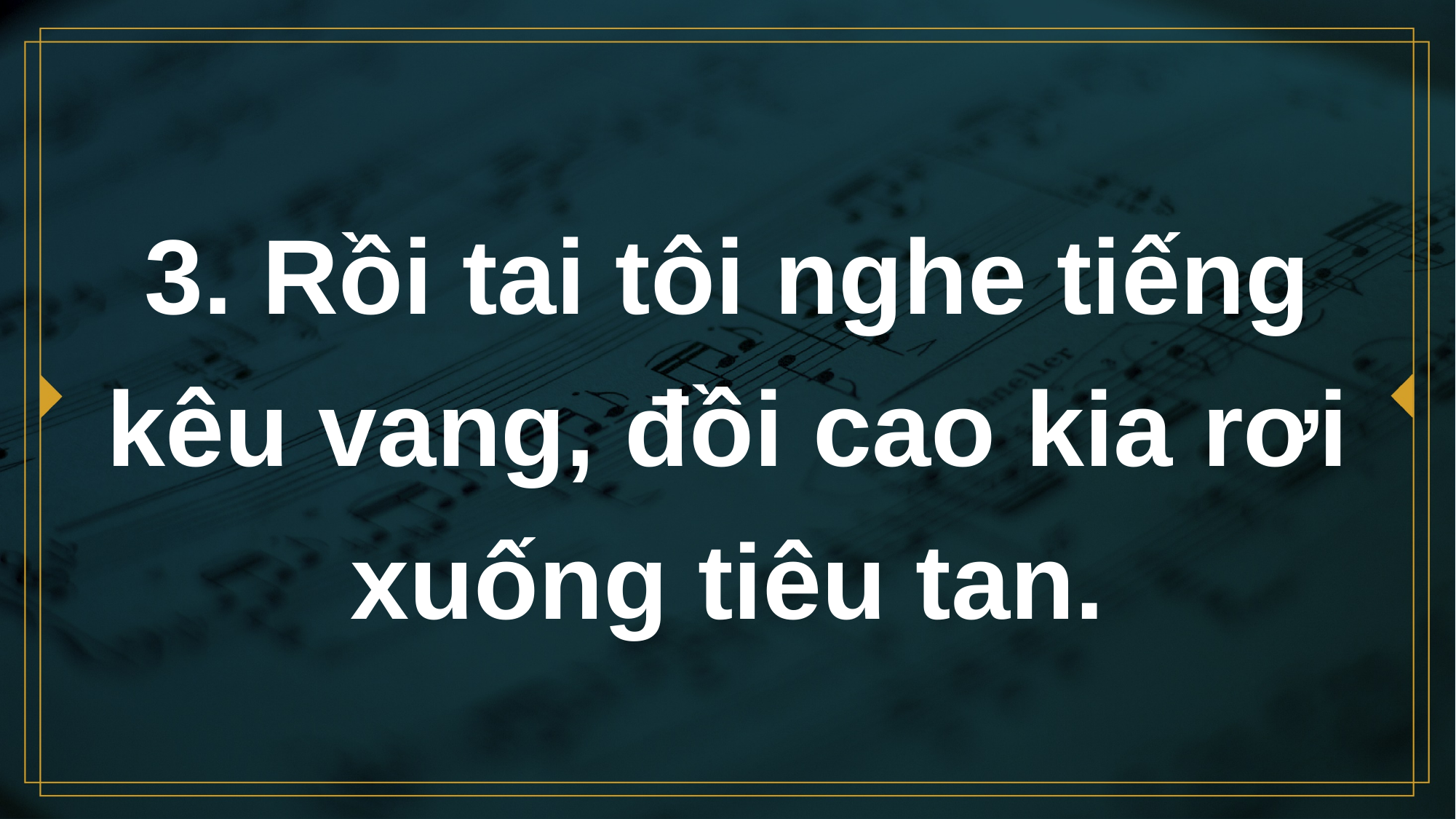

# 3. Rồi tai tôi nghe tiếng kêu vang, đồi cao kia rơi xuống tiêu tan.